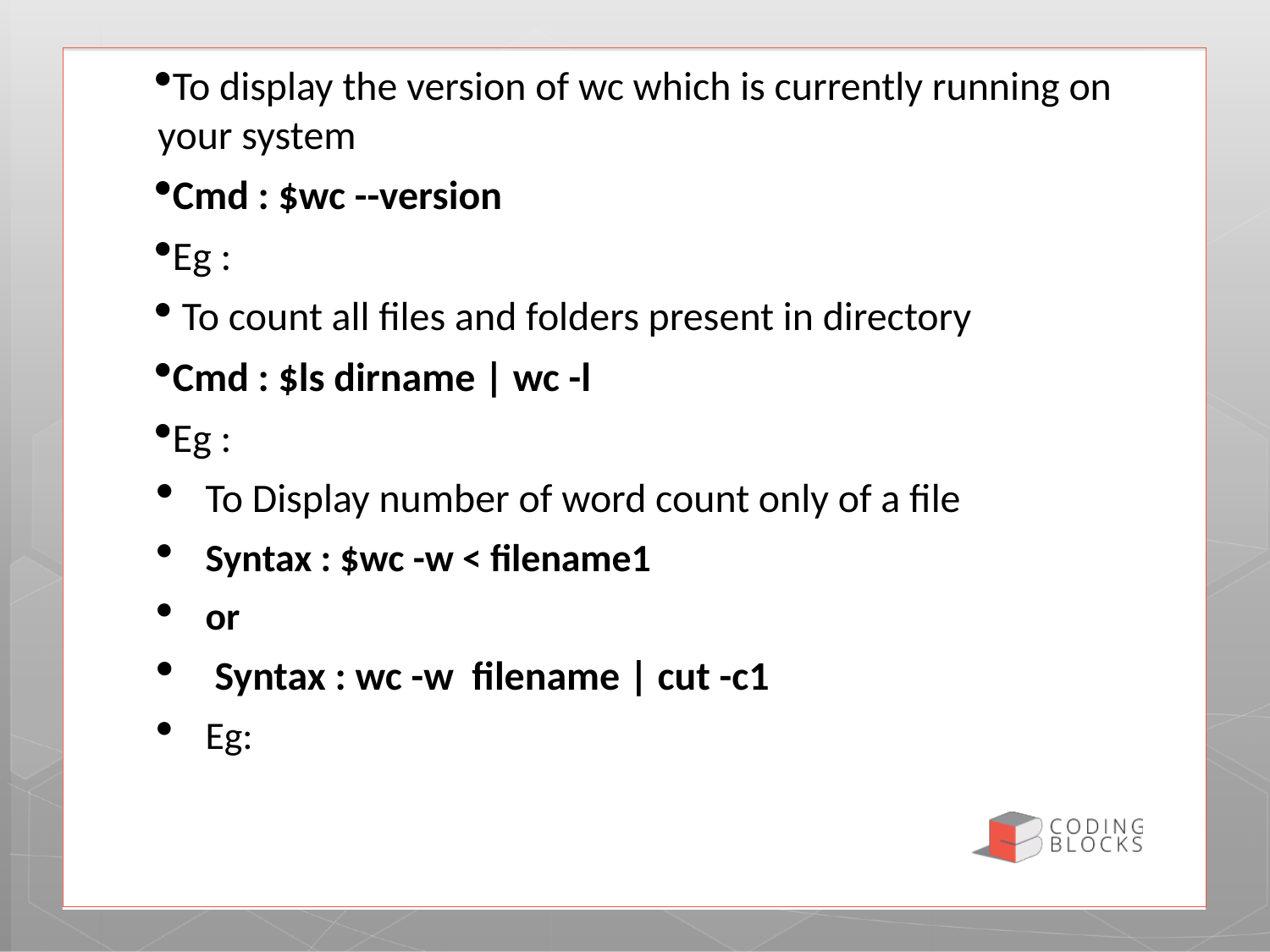

To display the version of wc which is currently running on your system
Cmd : $wc --version
Eg :
 To count all files and folders present in directory
Cmd : $ls dirname | wc -l
Eg :
To Display number of word count only of a file
Syntax : $wc -w < filename1
or
 Syntax : wc -w  filename | cut -c1
Eg: